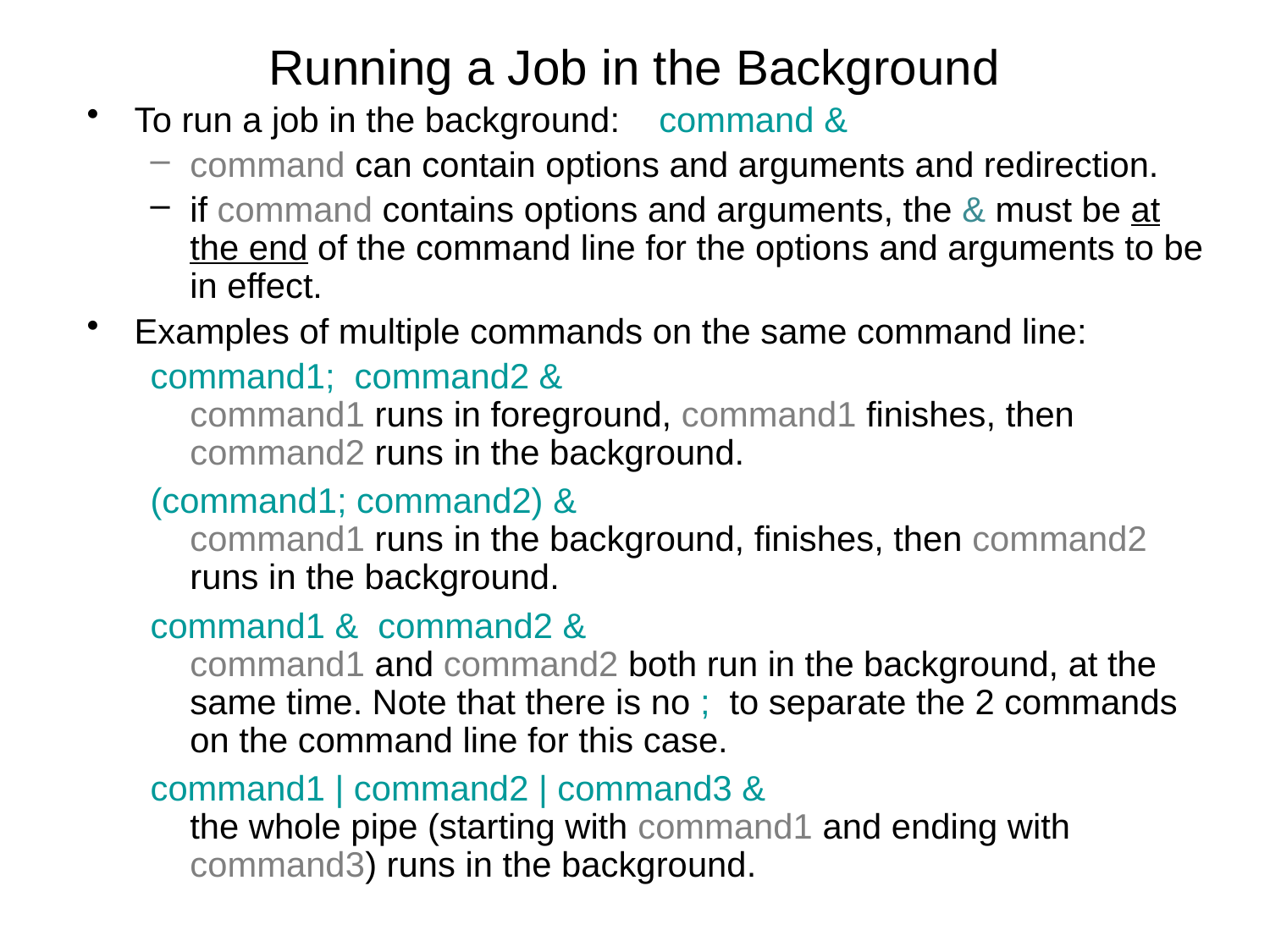

# Running a Job in the Background
To run a job in the background:    command &
command can contain options and arguments and redirection.
if command contains options and arguments, the & must be at the end of the command line for the options and arguments to be in effect.
Examples of multiple commands on the same command line:
command1;  command2 &
	command1 runs in foreground, command1 finishes, then command2 runs in the background.
(command1; command2) &
	command1 runs in the background, finishes, then command2 runs in the background.
command1 &  command2 &
	command1 and command2 both run in the background, at the same time. Note that there is no ;  to separate the 2 commands on the command line for this case.
command1 | command2 | command3 &
	the whole pipe (starting with command1 and ending with command3) runs in the background.